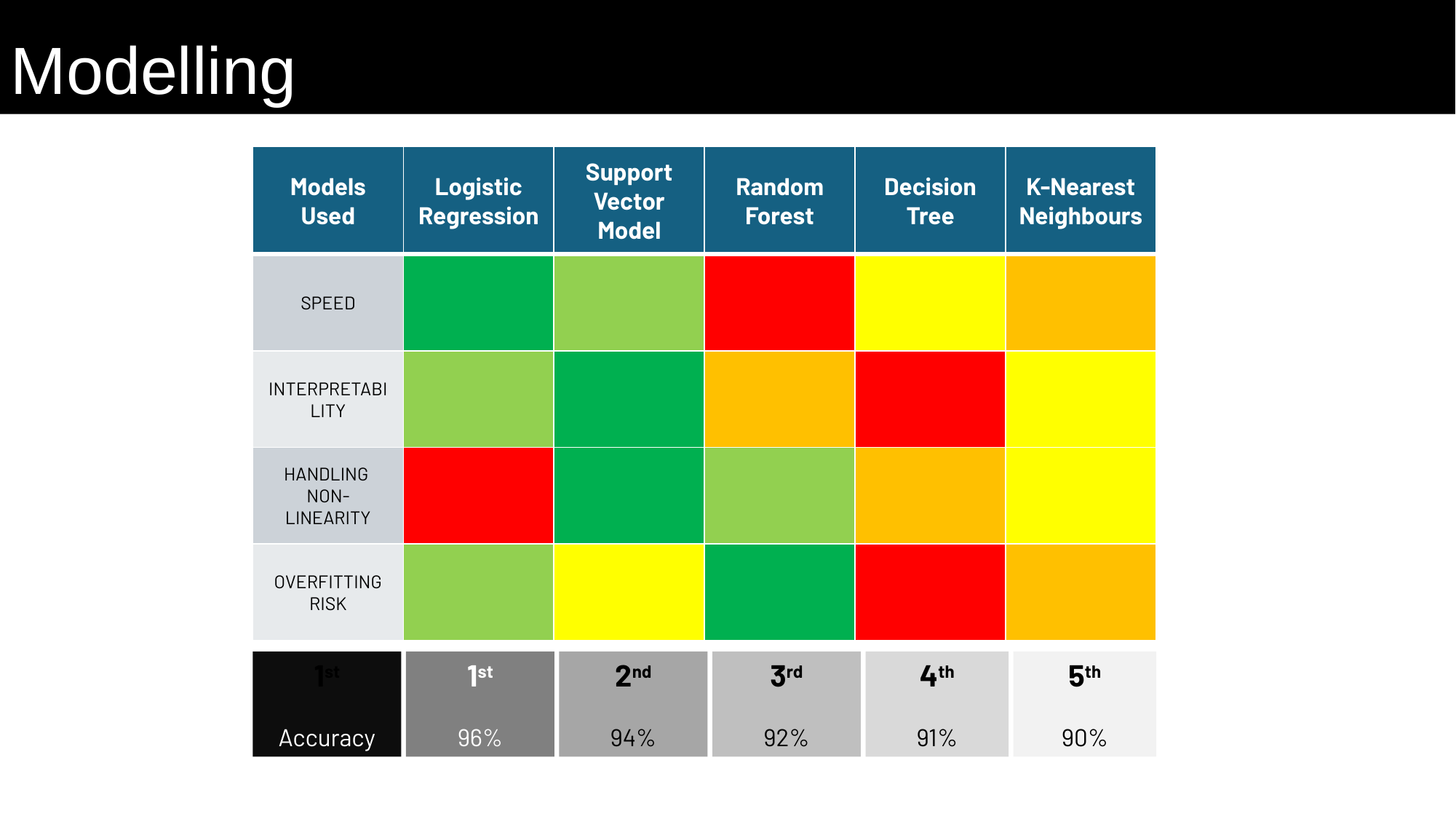

Modelling
| Models Used | Logistic Regression | Support Vector Model | Random Forest | Decision Tree | K-Nearest Neighbours |
| --- | --- | --- | --- | --- | --- |
| SPEED |  |  |  |  |  |
| INTERPRETABILITY |  |  |  |  |  |
| HANDLING NON-LINEARITY |  |  |  |  |  |
| OVERFITTING RISK |  |  |  |  |  |
1st

Accuracy
1st

96%
2nd

94%
3rd

92%
4th

91%
5th

90%